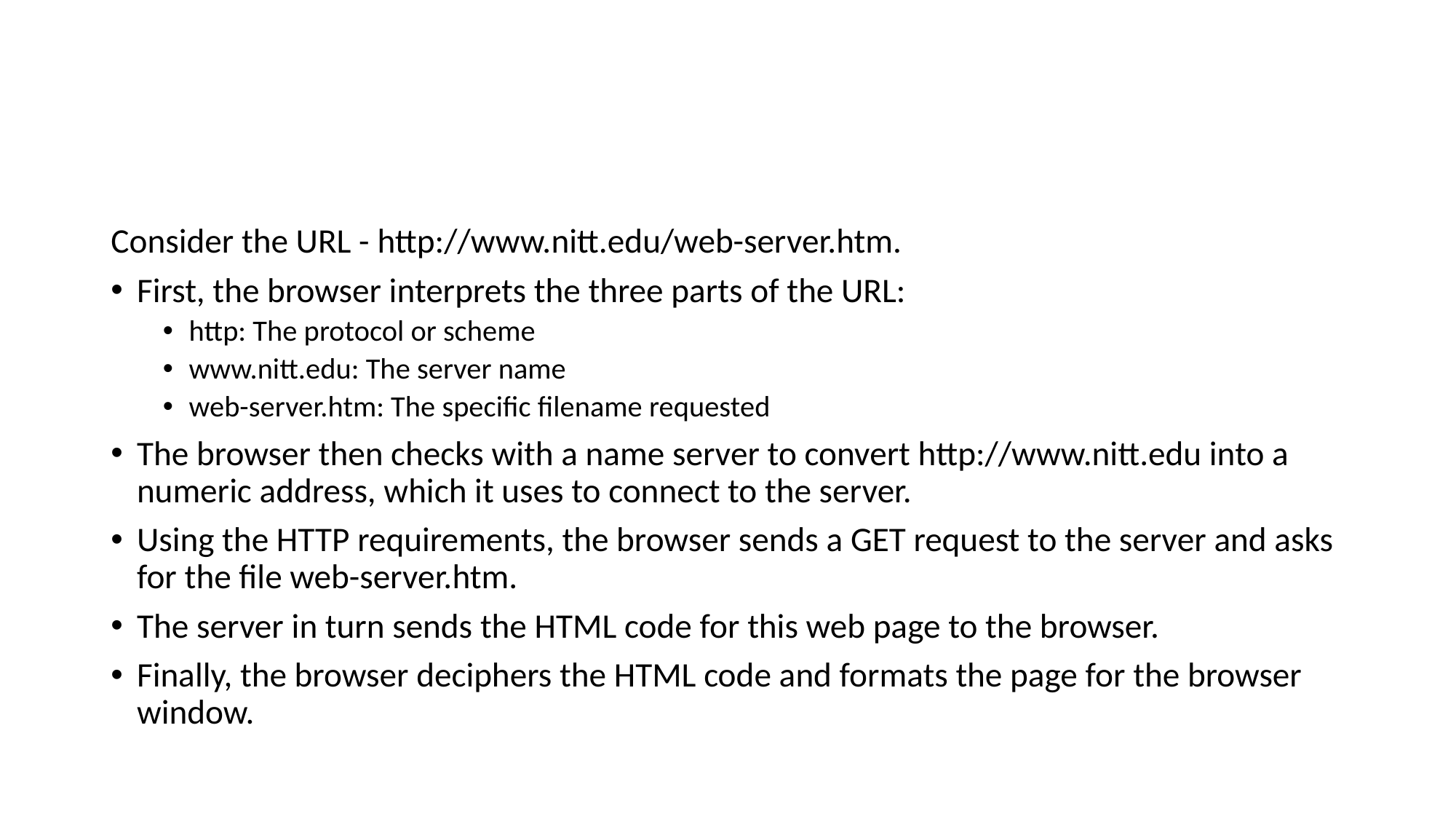

#
Consider the URL - http://www.nitt.edu/web-server.htm.
First, the browser interprets the three parts of the URL:
http: The protocol or scheme
www.nitt.edu: The server name
web-server.htm: The specific filename requested
The browser then checks with a name server to convert http://www.nitt.edu into a numeric address, which it uses to connect to the server.
Using the HTTP requirements, the browser sends a GET request to the server and asks for the file web-server.htm.
The server in turn sends the HTML code for this web page to the browser.
Finally, the browser deciphers the HTML code and formats the page for the browser window.